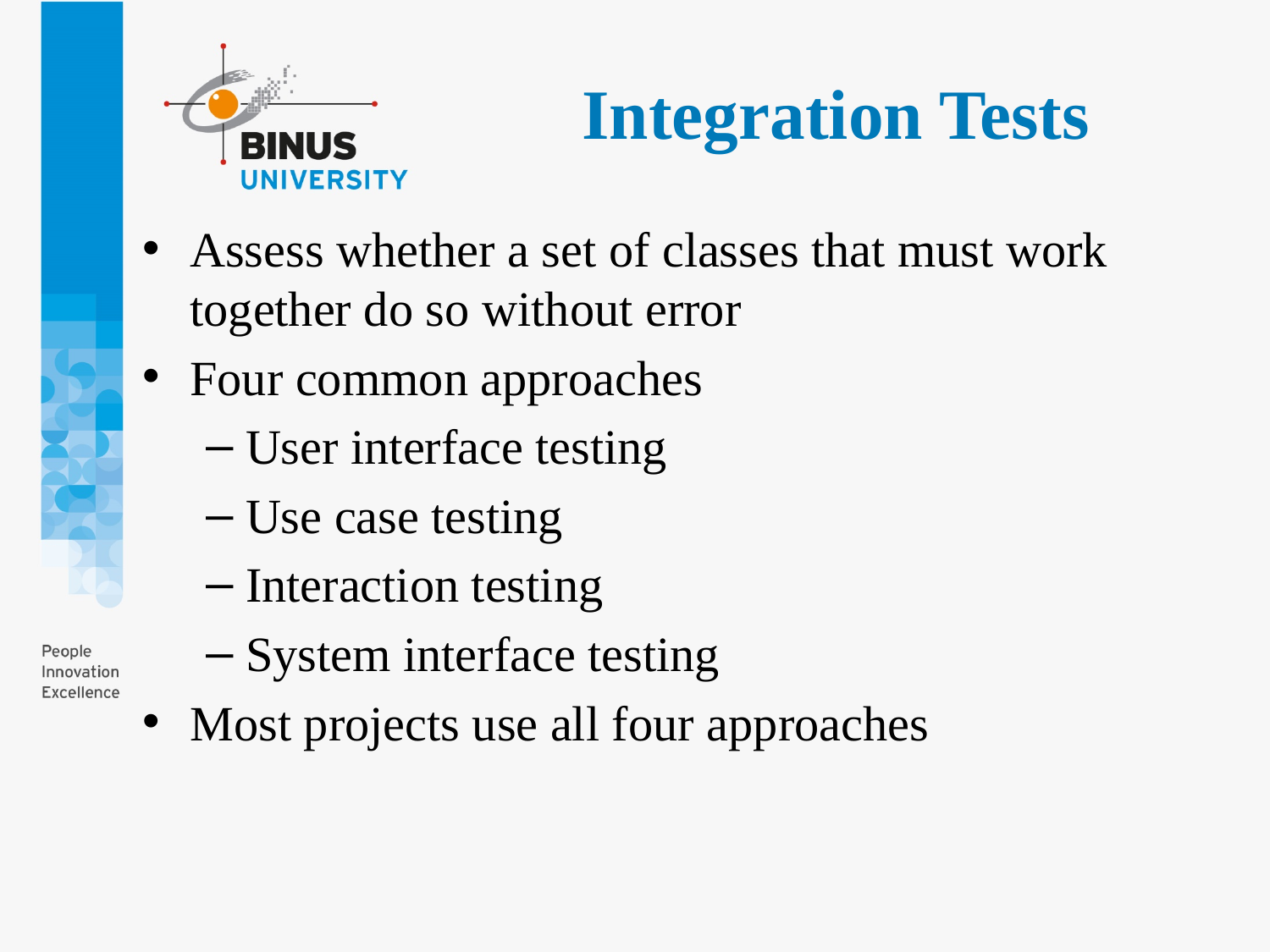

# Integration Tests
Assess whether a set of classes that must work together do so without error
Four common approaches
User interface testing
Use case testing
Interaction testing
System interface testing
Most projects use all four approaches